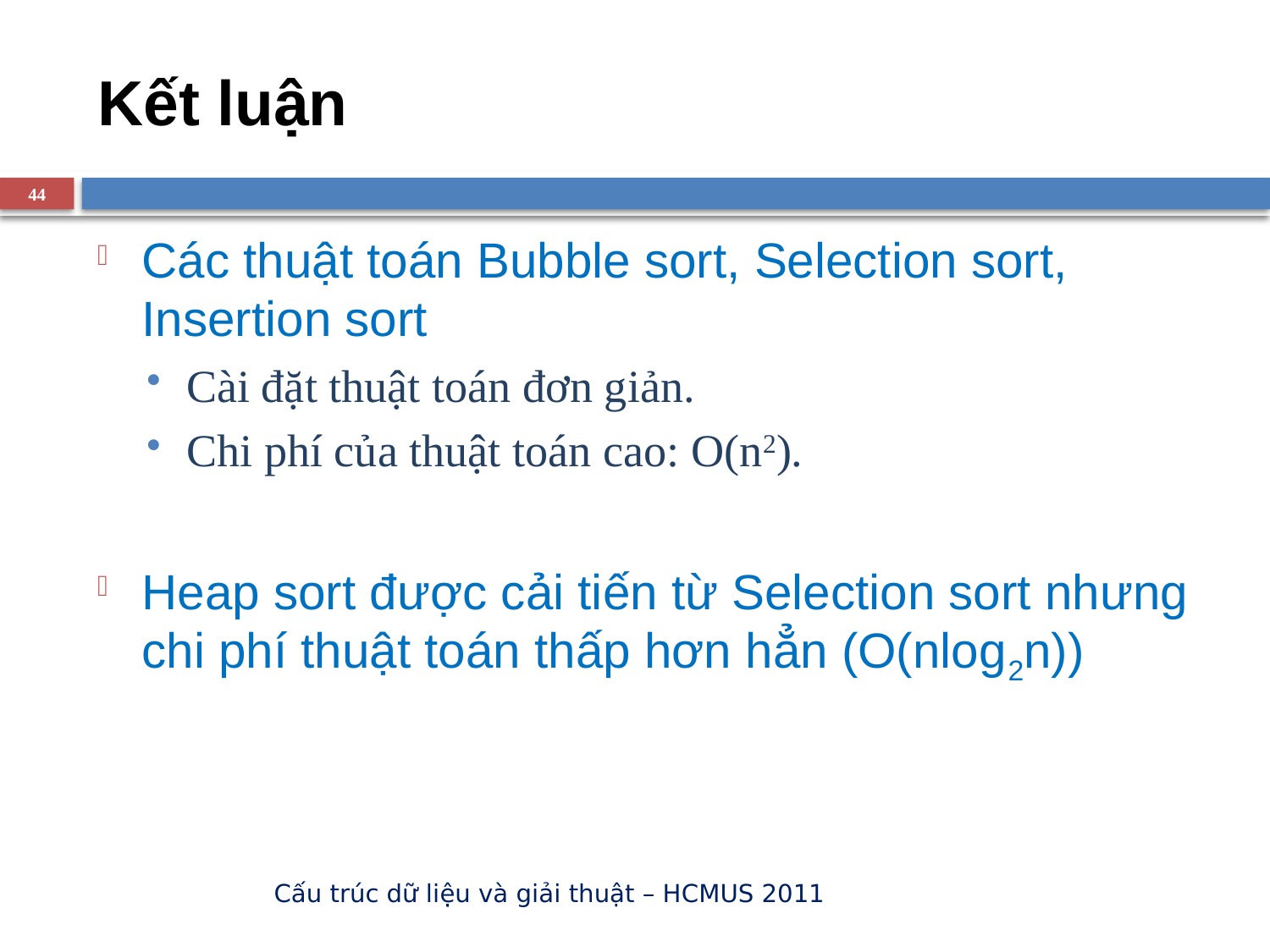

# Kết luận
44
Các thuật toán Bubble sort, Selection sort, Insertion sort
Cài đặt thuật toán đơn giản.
Chi phí của thuật toán cao: O(n2).

Heap sort được cải tiến từ Selection sort nhưng chi phí thuật toán thấp hơn hẳn (O(nlog2n))

Cấu trúc dữ liệu và giải thuật – HCMUS 2011